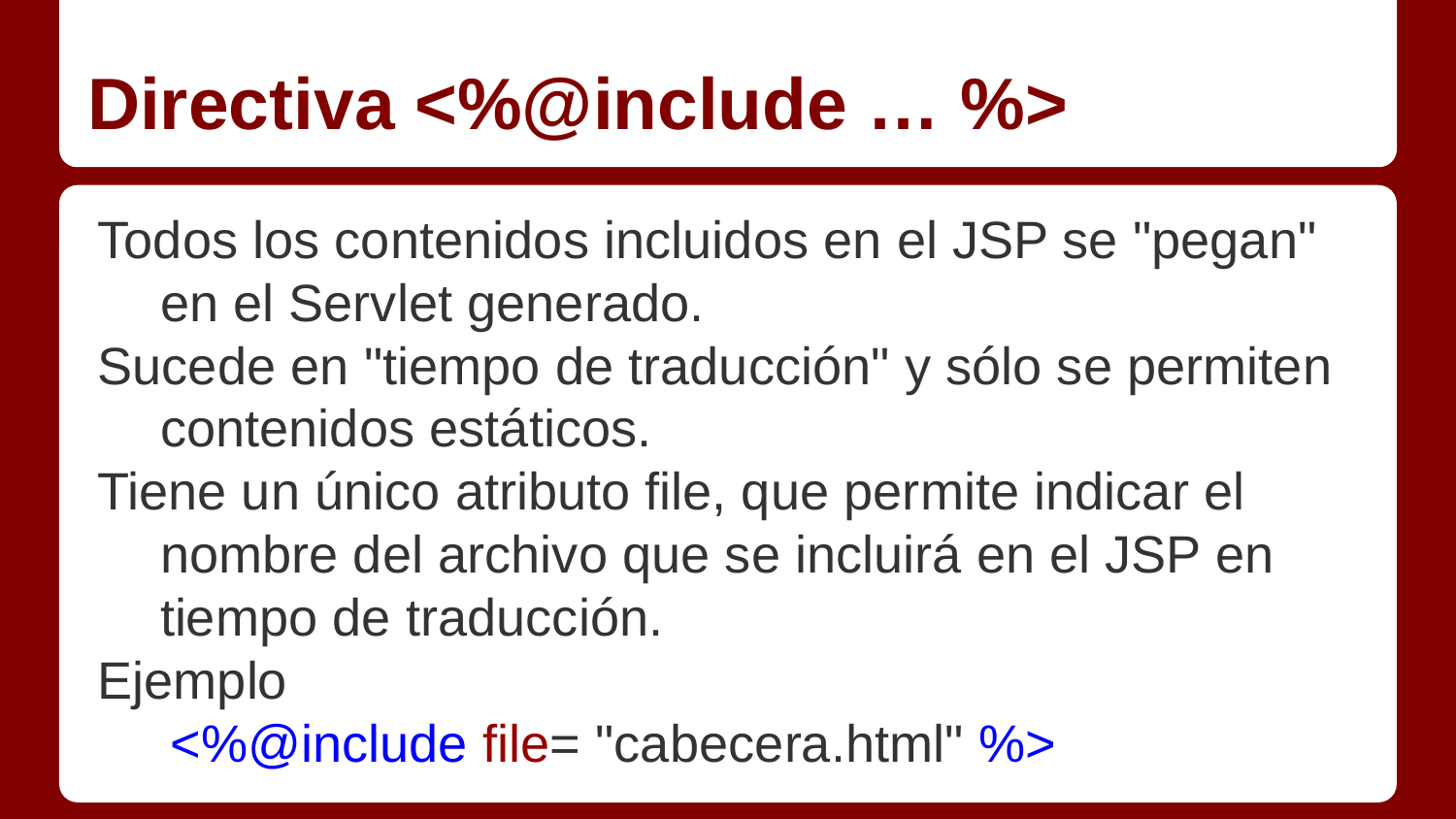

# Directiva <%@include … %>
Todos los contenidos incluidos en el JSP se "pegan" en el Servlet generado.
Sucede en "tiempo de traducción" y sólo se permiten contenidos estáticos.
Tiene un único atributo file, que permite indicar el nombre del archivo que se incluirá en el JSP en tiempo de traducción.
Ejemplo
<%@include file= "cabecera.html" %>